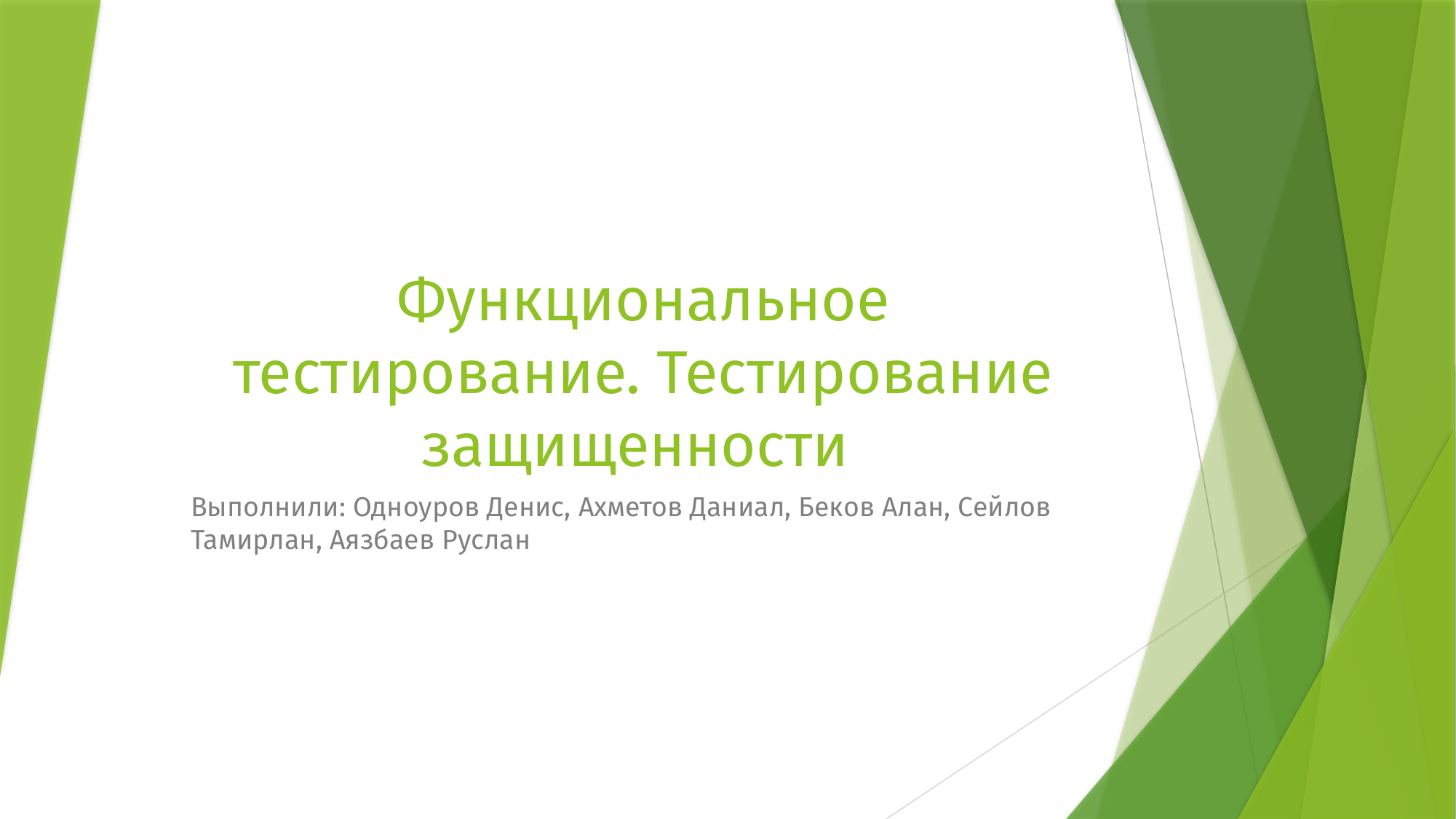

# Функциональное тестирование. Тестирование защищенности
Выполнили: Одноуров Денис, Ахметов Даниал, Беков Алан, Сейлов Тамирлан, Аязбаев Руслан